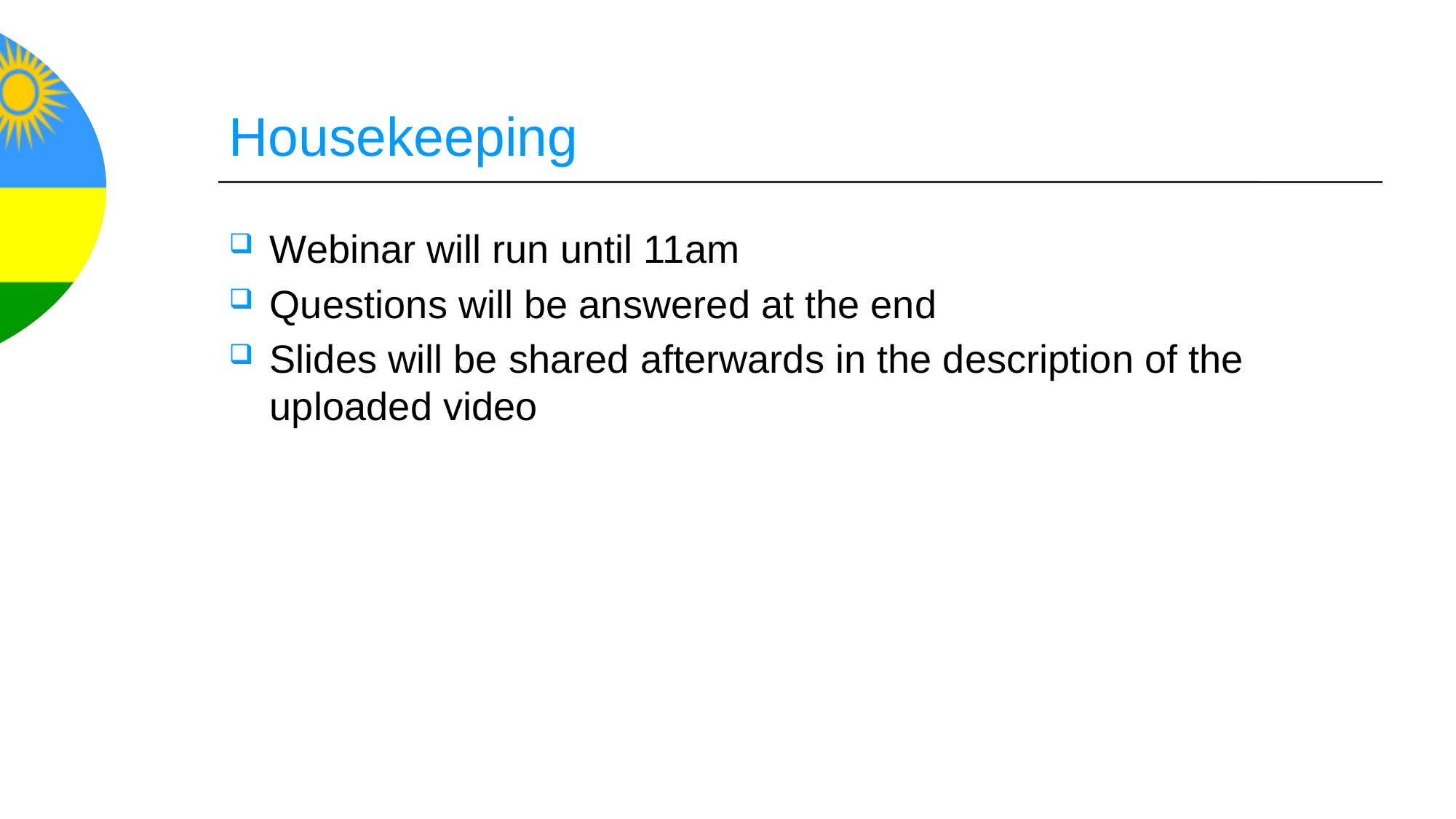

# Housekeeping
Webinar will run until 11am
Questions will be answered at the end
Slides will be shared afterwards in the description of the uploaded video